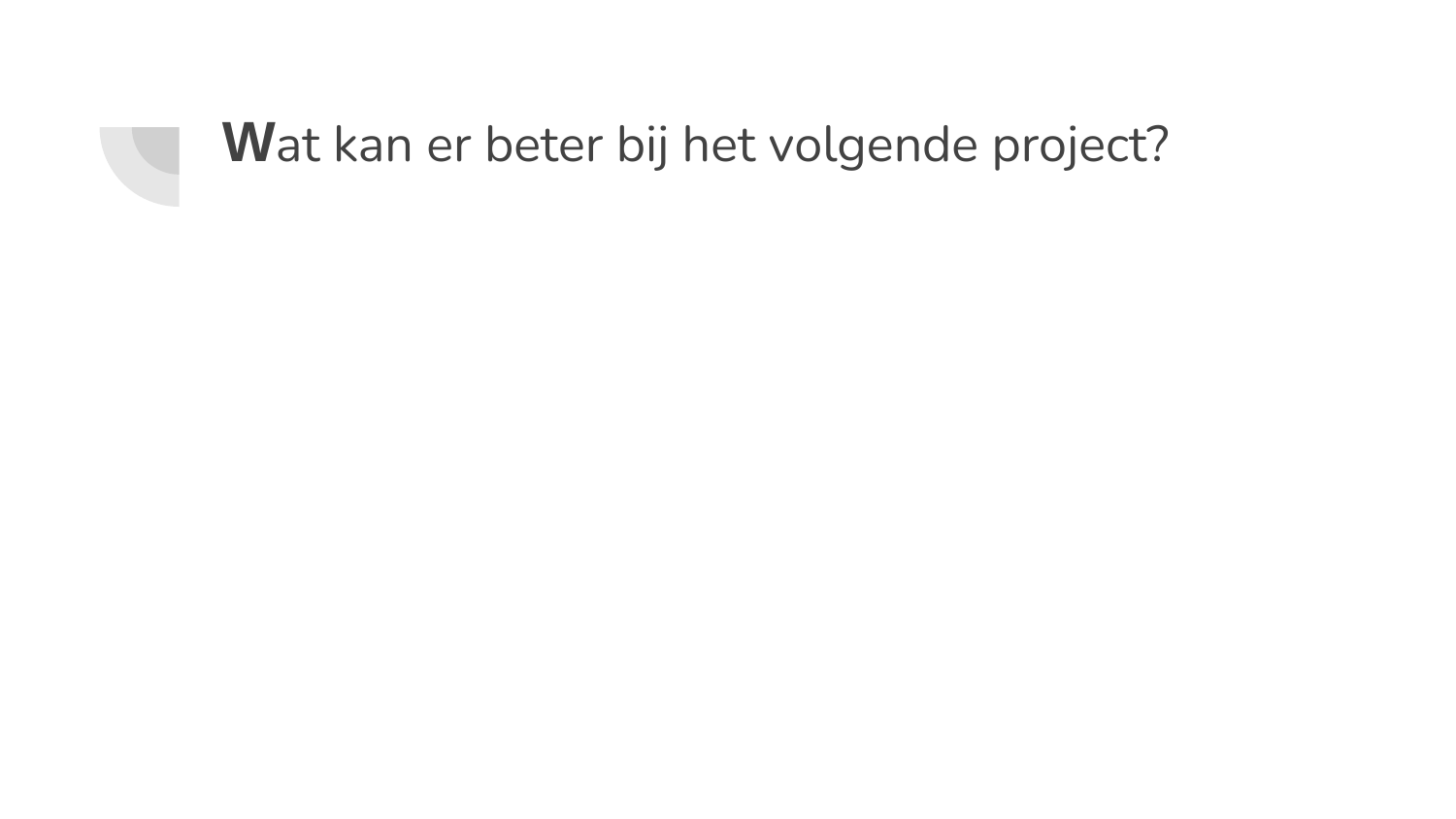

# Wat kan er beter bij het volgende project?